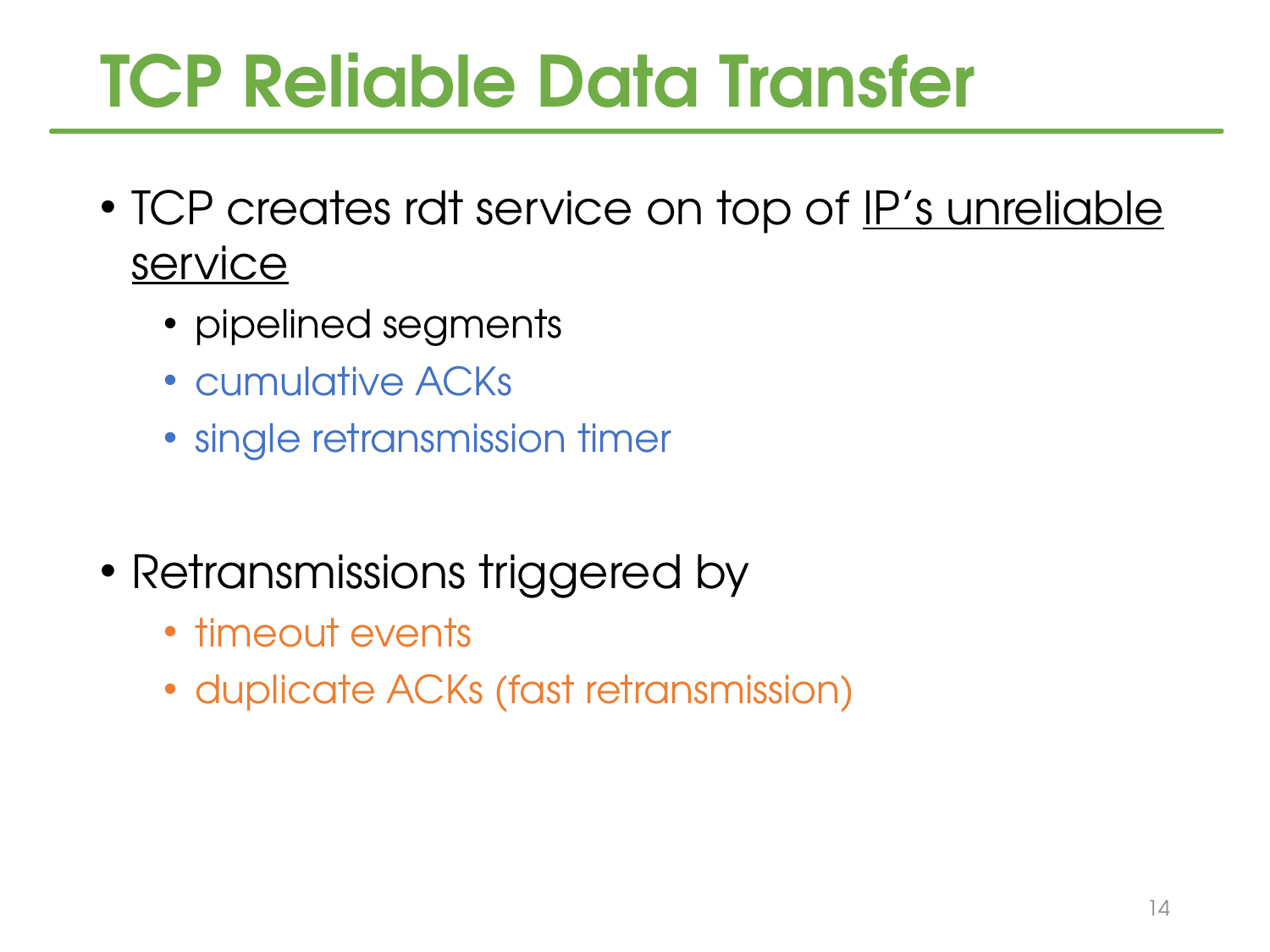

# TCP Reliable Data Transfer
TCP creates rdt service on top of IP’s unreliable service
pipelined segments
cumulative ACKs
single retransmission timer

Retransmissions triggered by
timeout events
duplicate ACKs (fast retransmission)

14